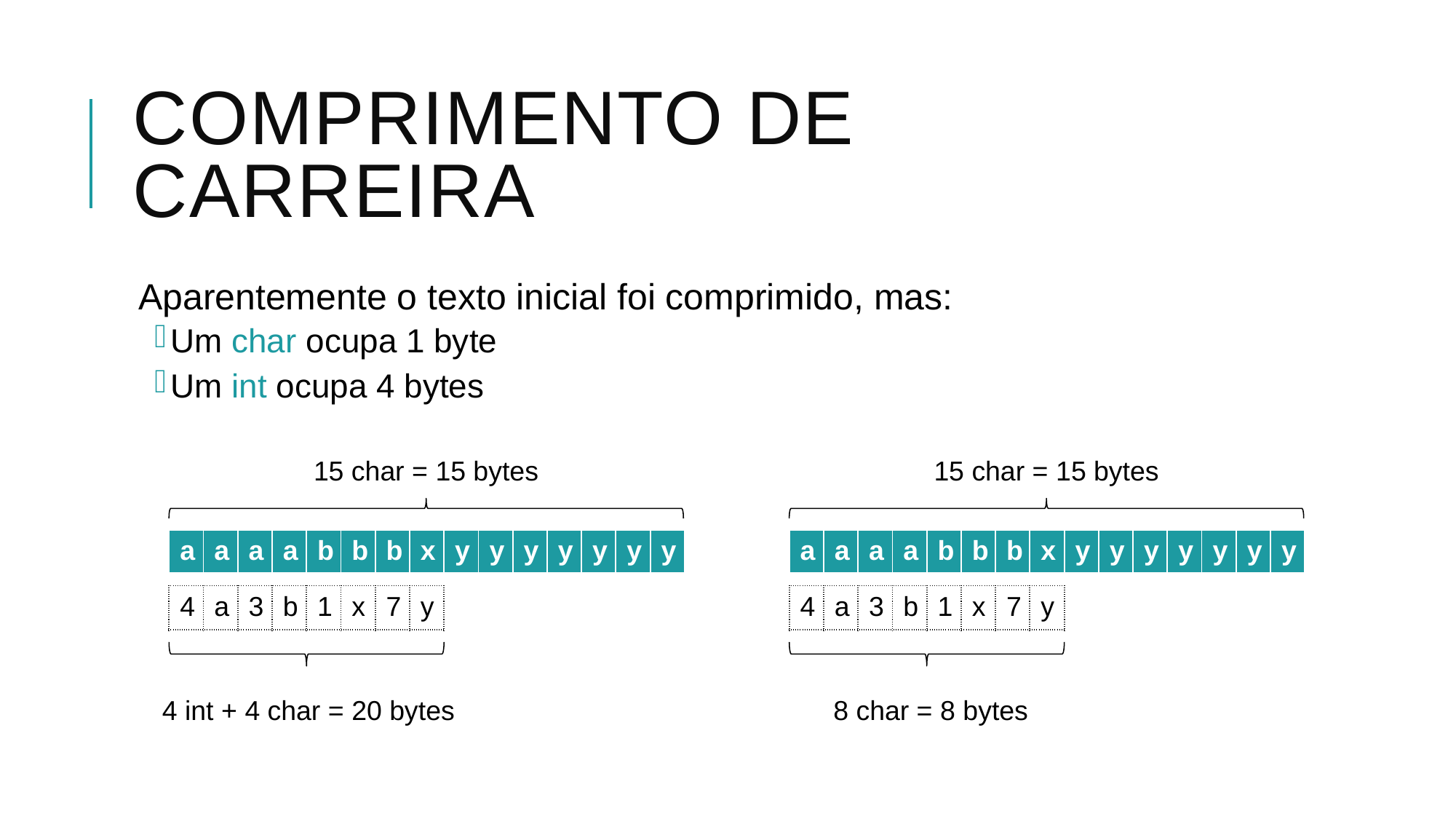

# comprimento de Carreira

Aparentemente o texto inicial foi comprimido, mas:
Um char ocupa 1 byte
Um int ocupa 4 bytes
15 char = 15 bytes
15 char = 15 bytes

| a | a | a | a | b | b | b | x | y | y | y | y | y | y | y |
| --- | --- | --- | --- | --- | --- | --- | --- | --- | --- | --- | --- | --- | --- | --- |
| a | a | a | a | b | b | b | x | y | y | y | y | y | y | y |
| --- | --- | --- | --- | --- | --- | --- | --- | --- | --- | --- | --- | --- | --- | --- |
| 4 | a | 3 | b | 1 | x | 7 | y |
| --- | --- | --- | --- | --- | --- | --- | --- |
| 4 | a | 3 | b | 1 | x | 7 | y |
| --- | --- | --- | --- | --- | --- | --- | --- |
4 int + 4 char = 20 bytes
8 char = 8 bytes